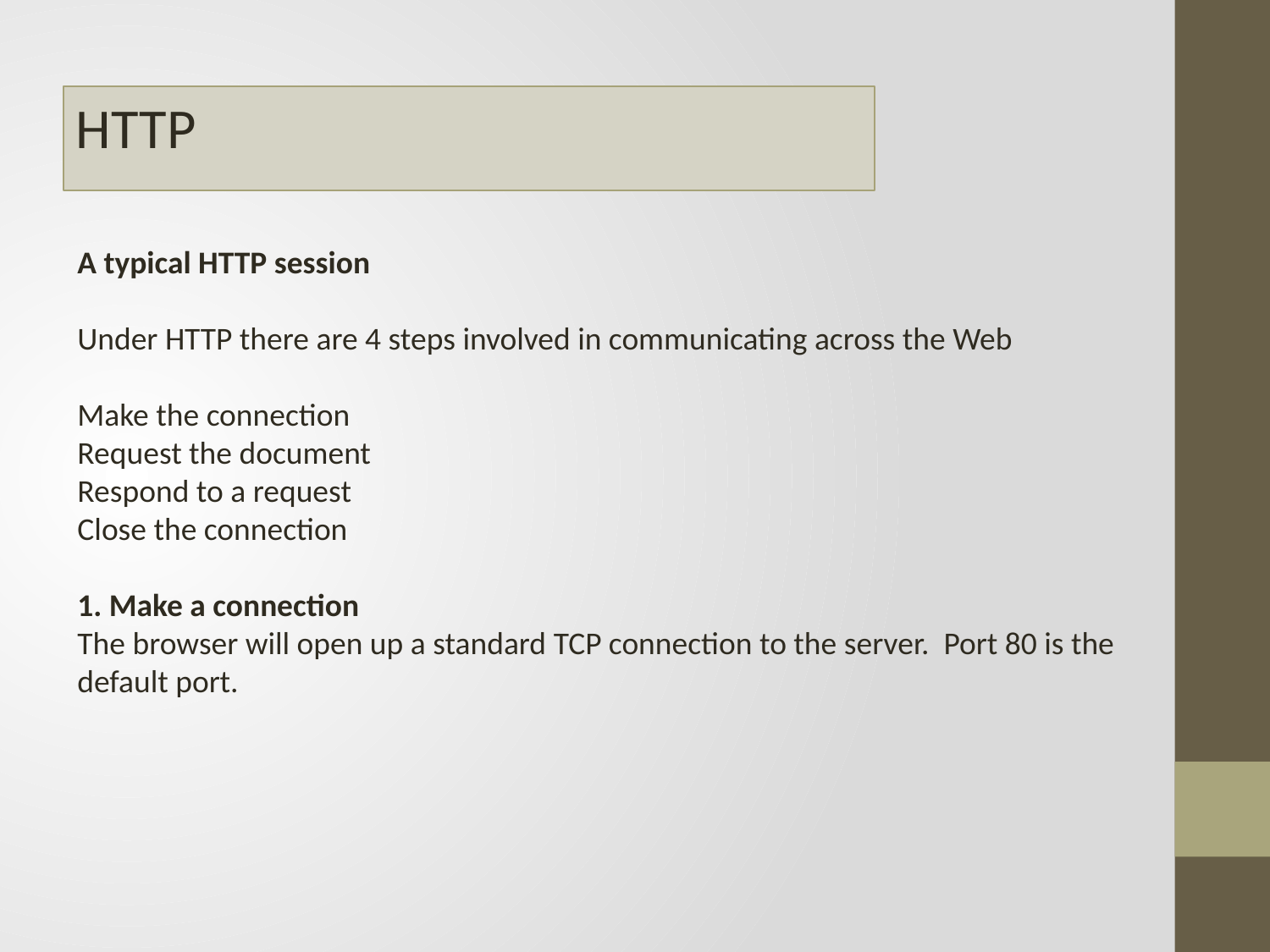

HTTP
A typical HTTP session

Under HTTP there are 4 steps involved in communicating across the Web

Make the connection
Request the document
Respond to a request
Close the connection

1. Make a connection
The browser will open up a standard TCP connection to the server.  Port 80 is the default port.